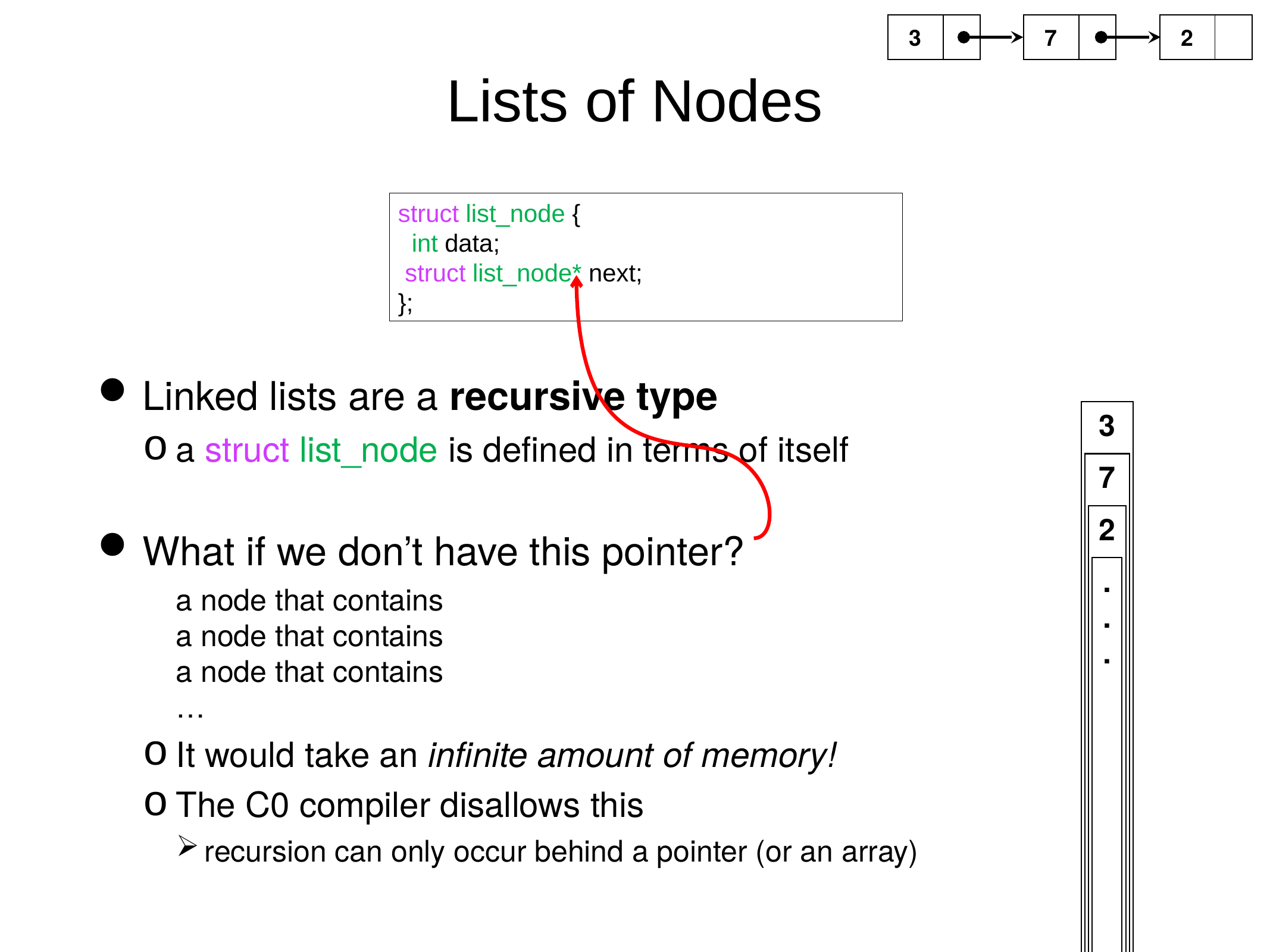

| 3 |  |
| --- | --- |
| 7 |  |
| --- | --- |
| 2 |  |
| --- | --- |
# Lists of Nodes

Linked lists are a recursive type
a struct list_node is defined in terms of itself

What if we don’t have this pointer?
a node that contains
a node that contains
a node that contains
…
It would take an infinite amount of memory!
The C0 compiler disallows this
recursion can only occur behind a pointer (or an array)
struct list_node {
  int data;
 struct list_node* next;
};

3
7
2

.
.
.